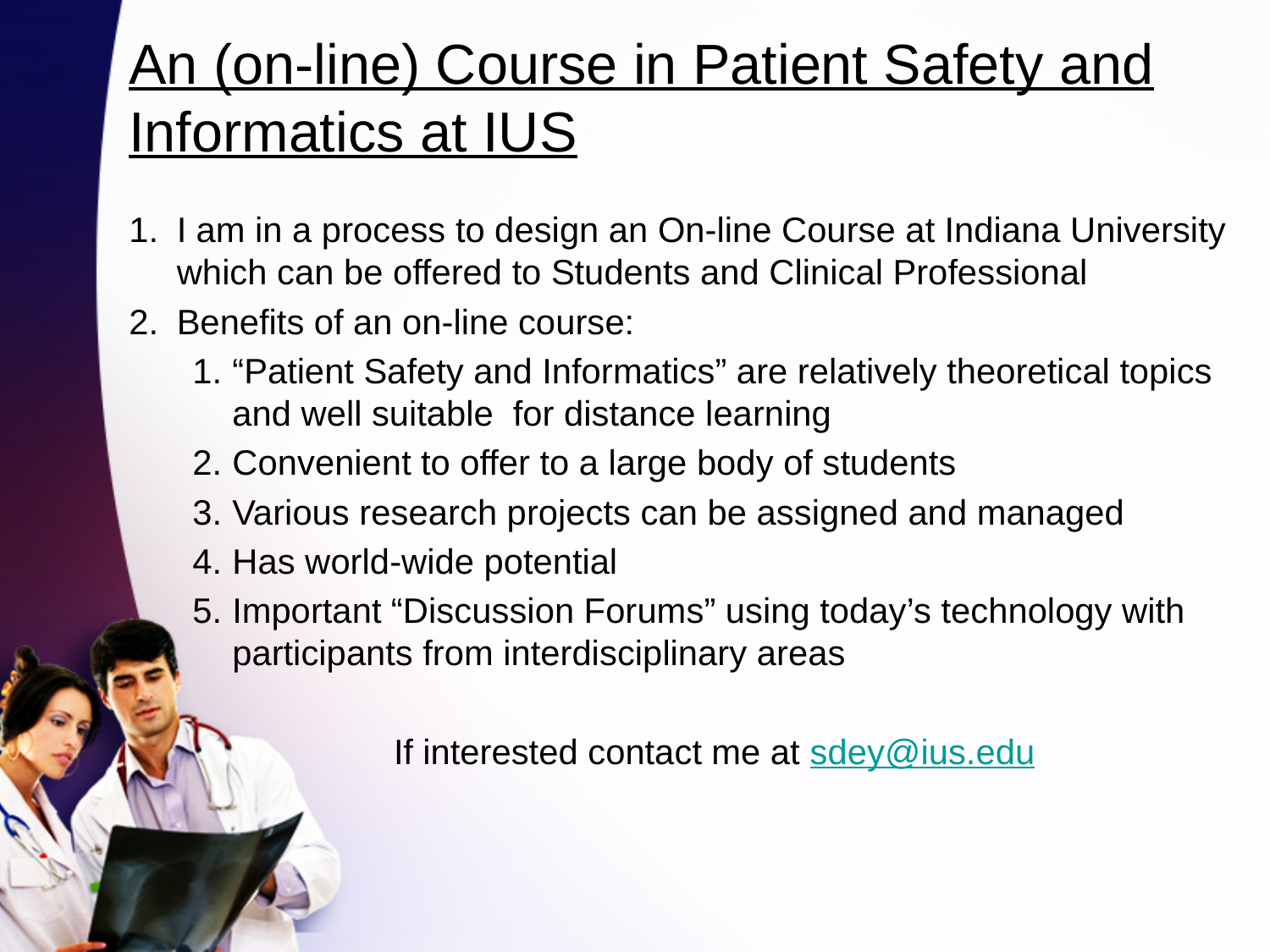

# An (on-line) Course in Patient Safety and Informatics at IUS
I am in a process to design an On-line Course at Indiana University which can be offered to Students and Clinical Professional
Benefits of an on-line course:
“Patient Safety and Informatics” are relatively theoretical topics  and well suitable  for distance learning
Convenient to offer to a large body of students
Various research projects can be assigned and managed
Has world-wide potential
Important “Discussion Forums” using today’s technology with participants from interdisciplinary areas

If interested contact me at sdey@ius.edu